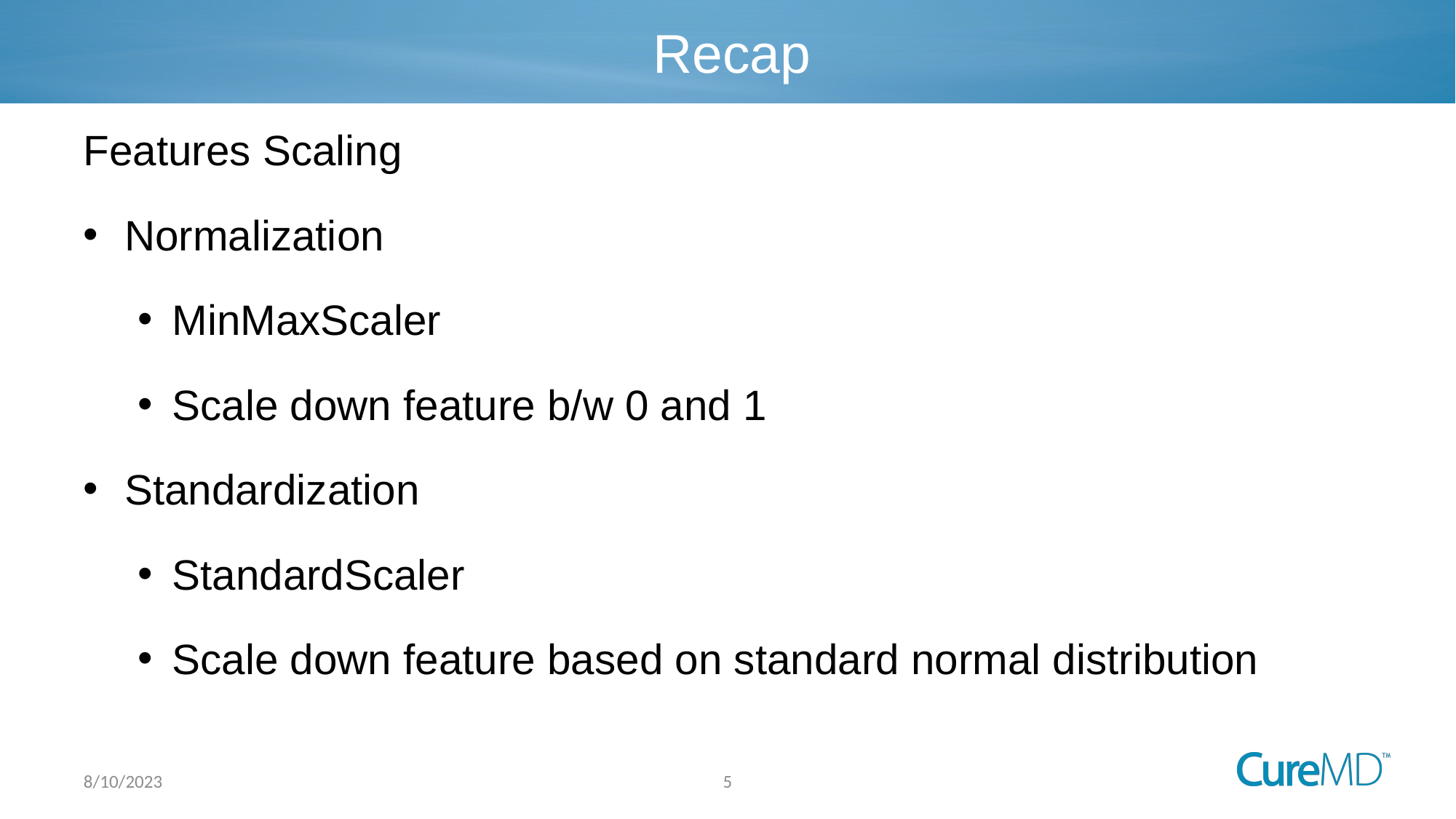

# Recap
Features Scaling
Normalization
MinMaxScaler
Scale down feature b/w 0 and 1
Standardization
StandardScaler
Scale down feature based on standard normal distribution
5
8/10/2023